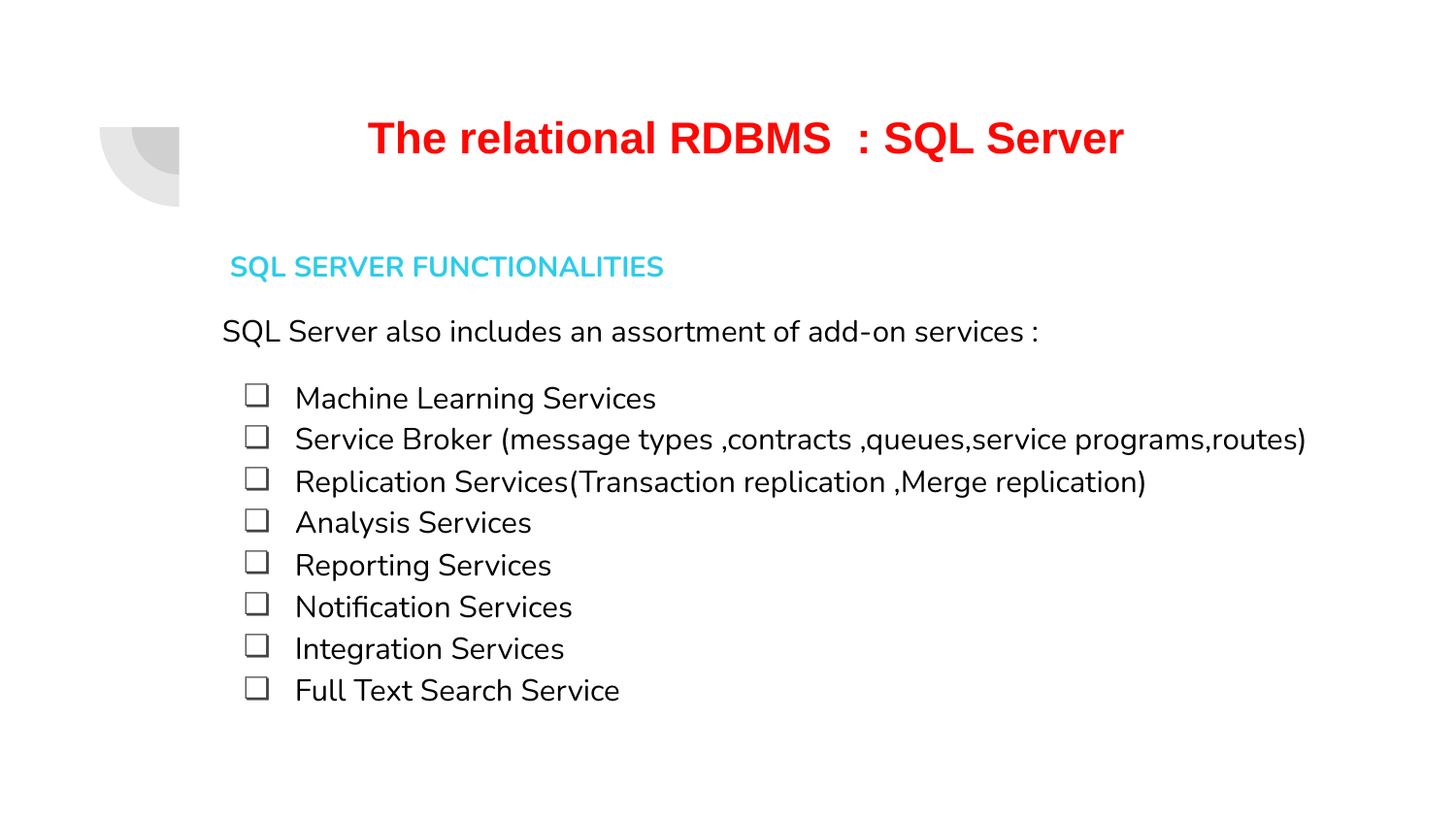

# The relational RDBMS  : SQL Server

 SQL SERVER FUNCTIONALITIES
SQL Server also includes an assortment of add-on services :
Machine Learning Services
Service Broker (message types ,contracts ,queues,service programs,routes)
Replication Services(Transaction replication ,Merge replication)
Analysis Services
Reporting Services
Notification Services
Integration Services
Full Text Search Service